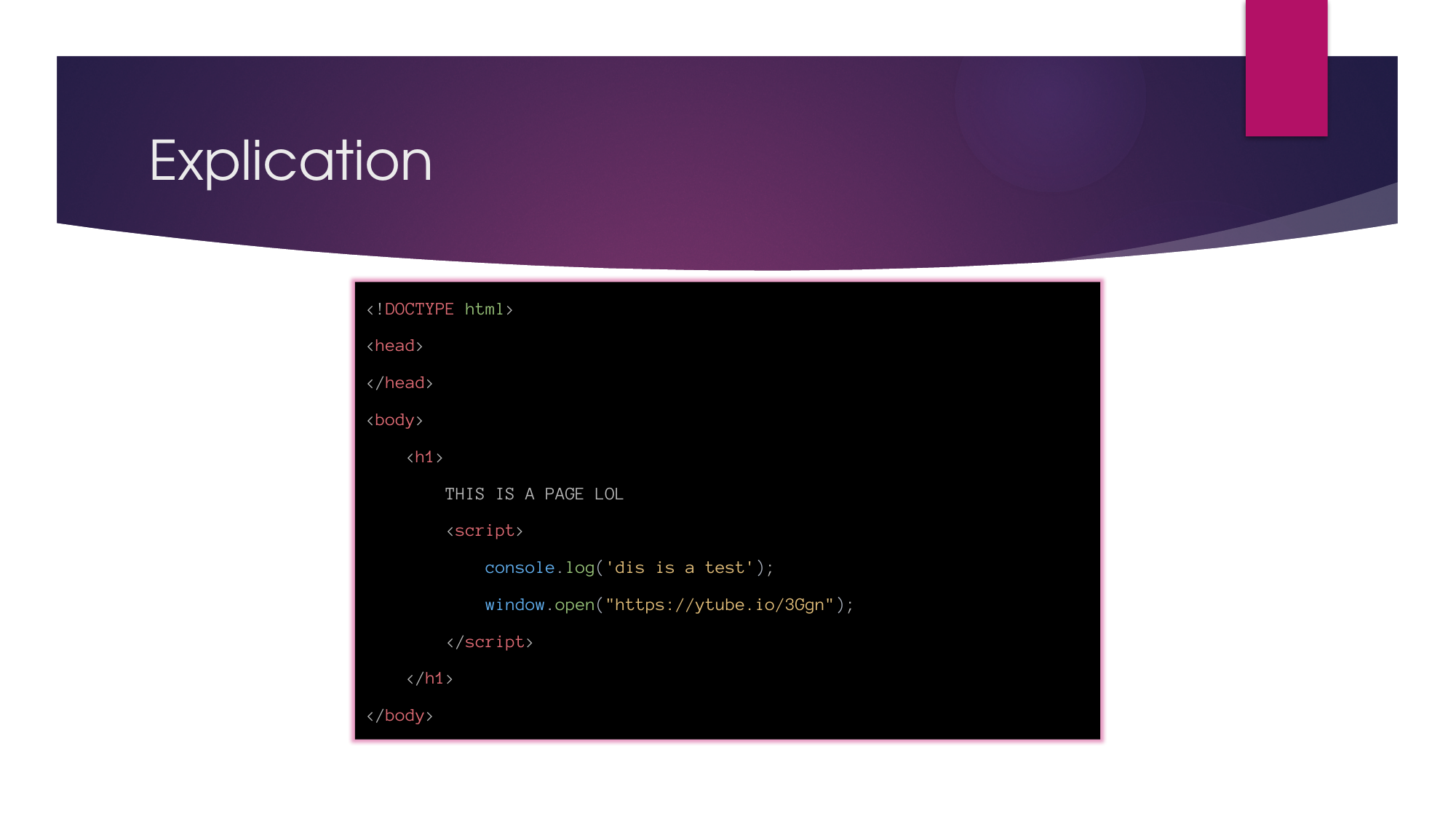

# Explication
<!DOCTYPE html>
<head>
</head>
<body>
    <h1>
        THIS IS A PAGE LOL
        <script>
            console.log('dis is a test');
            window.open("https://ytube.io/3Ggn");
        </script>
    </h1>
</body>